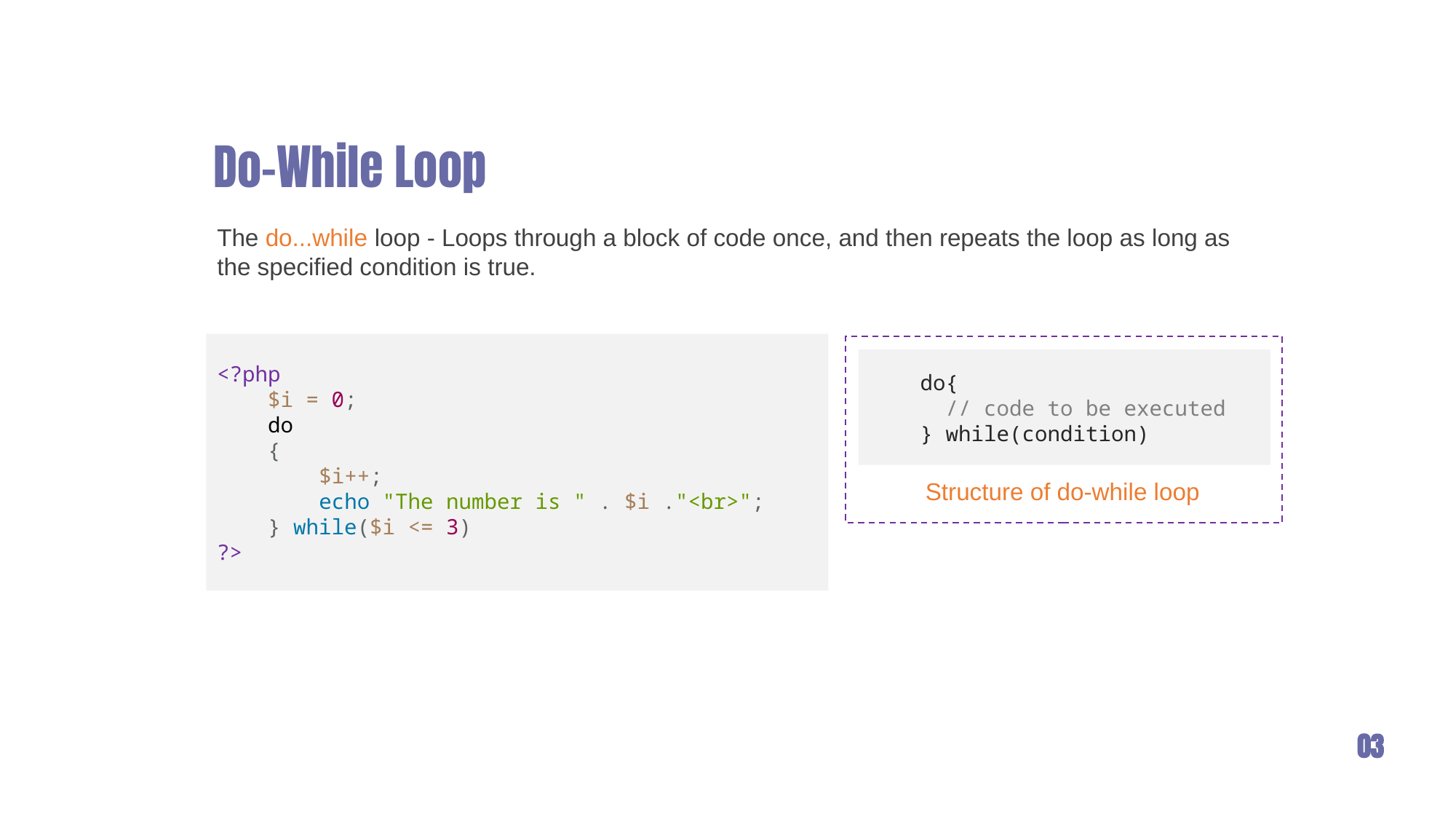

Do-While Loop
The do...while loop - Loops through a block of code once, and then repeats the loop as long as the specified condition is true.
<?php
    $i = 0;
    do
    {
        $i++;
        echo "The number is " . $i ."<br>";
    } while($i <= 3)
?>

    do{
      // code to be executed
    } while(condition)

Structure of do-while loop
03